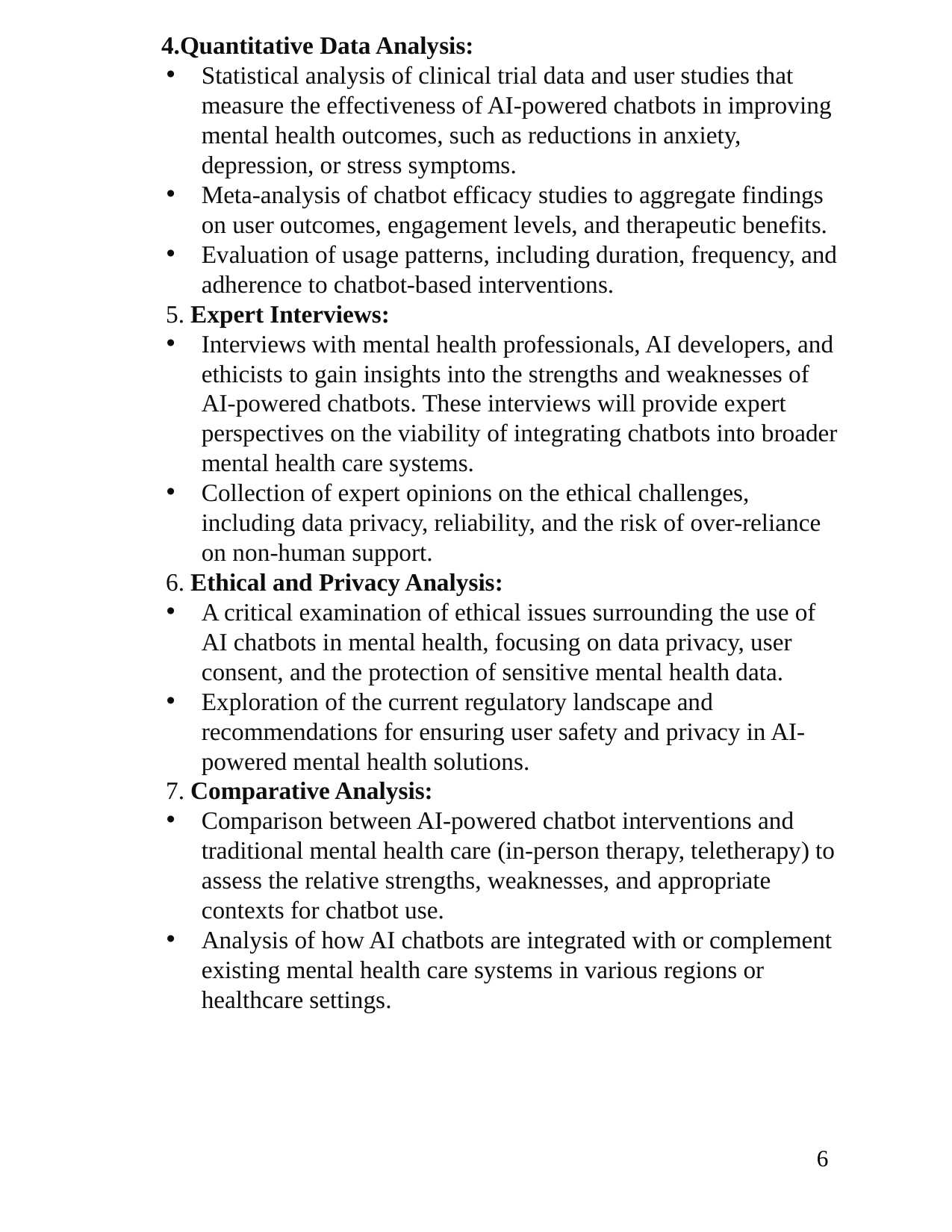

4.Quantitative Data Analysis:
Statistical analysis of clinical trial data and user studies that measure the effectiveness of AI-powered chatbots in improving mental health outcomes, such as reductions in anxiety, depression, or stress symptoms.
Meta-analysis of chatbot efficacy studies to aggregate findings on user outcomes, engagement levels, and therapeutic benefits.
Evaluation of usage patterns, including duration, frequency, and adherence to chatbot-based interventions.
         5. Expert Interviews:
Interviews with mental health professionals, AI developers, and ethicists to gain insights into the strengths and weaknesses of AI-powered chatbots. These interviews will provide expert perspectives on the viability of integrating chatbots into broader mental health care systems.
Collection of expert opinions on the ethical challenges, including data privacy, reliability, and the risk of over-reliance on non-human support.
         6. Ethical and Privacy Analysis:
A critical examination of ethical issues surrounding the use of AI chatbots in mental health, focusing on data privacy, user consent, and the protection of sensitive mental health data.
Exploration of the current regulatory landscape and recommendations for ensuring user safety and privacy in AI-powered mental health solutions.
         7. Comparative Analysis:
Comparison between AI-powered chatbot interventions and traditional mental health care (in-person therapy, teletherapy) to assess the relative strengths, weaknesses, and appropriate contexts for chatbot use.
Analysis of how AI chatbots are integrated with or complement existing mental health care systems in various regions or healthcare settings.

6